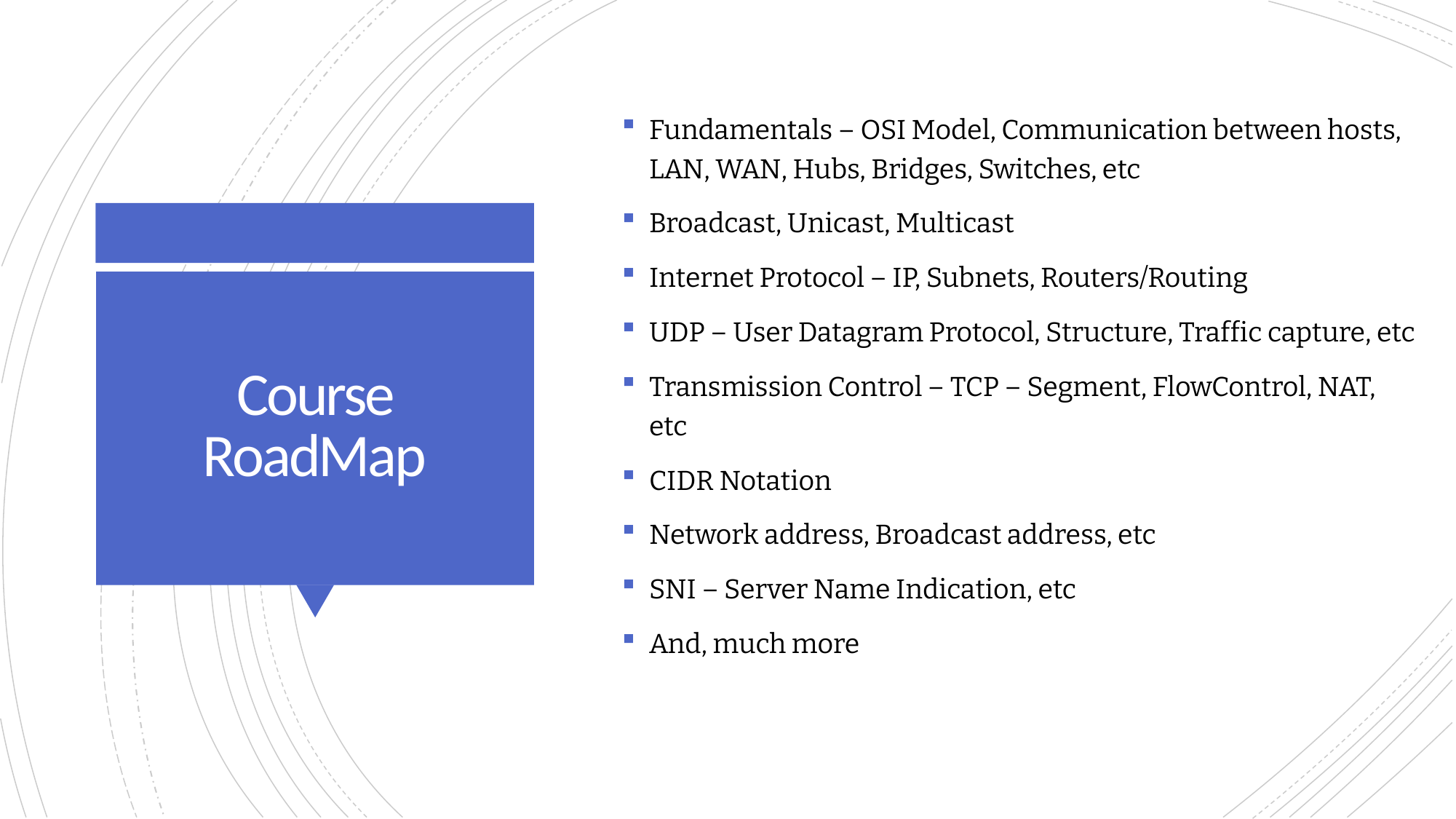

Fundamentals – OSI Model, Communication between hosts, LAN, WAN, Hubs, Bridges, Switches, etc
Broadcast, Unicast, Multicast
Internet Protocol – IP, Subnets, Routers/Routing
UDP – User Datagram Protocol, Structure, Traffic capture, etc
Transmission Control – TCP – Segment, FlowControl, NAT, etc
CIDR Notation
Network address, Broadcast address, etc
SNI – Server Name Indication, etc
And, much more

# Course RoadMap